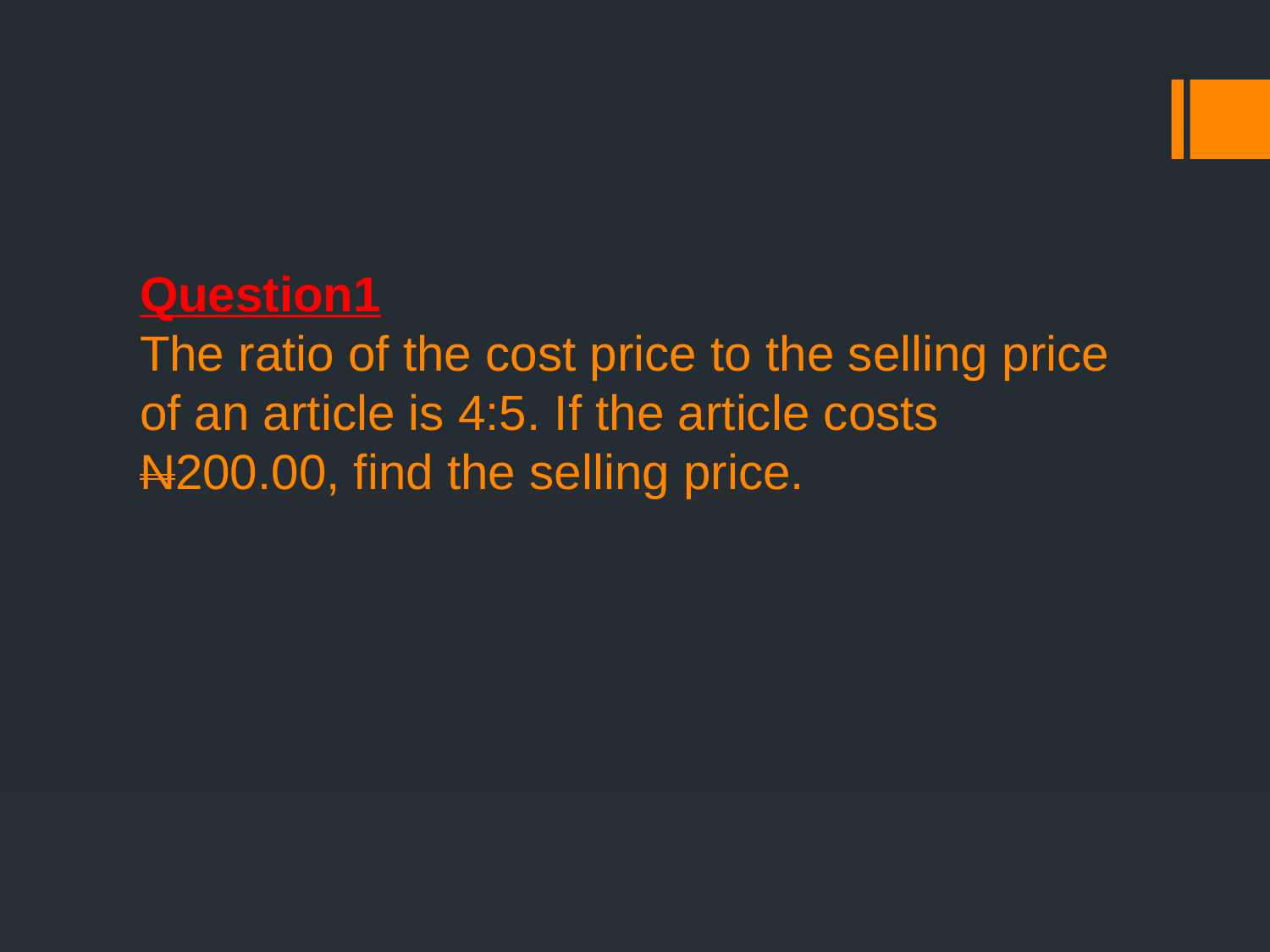

# Question1 The ratio of the cost price to the selling price of an article is 4:5. If the article costs N200.00, find the selling price.